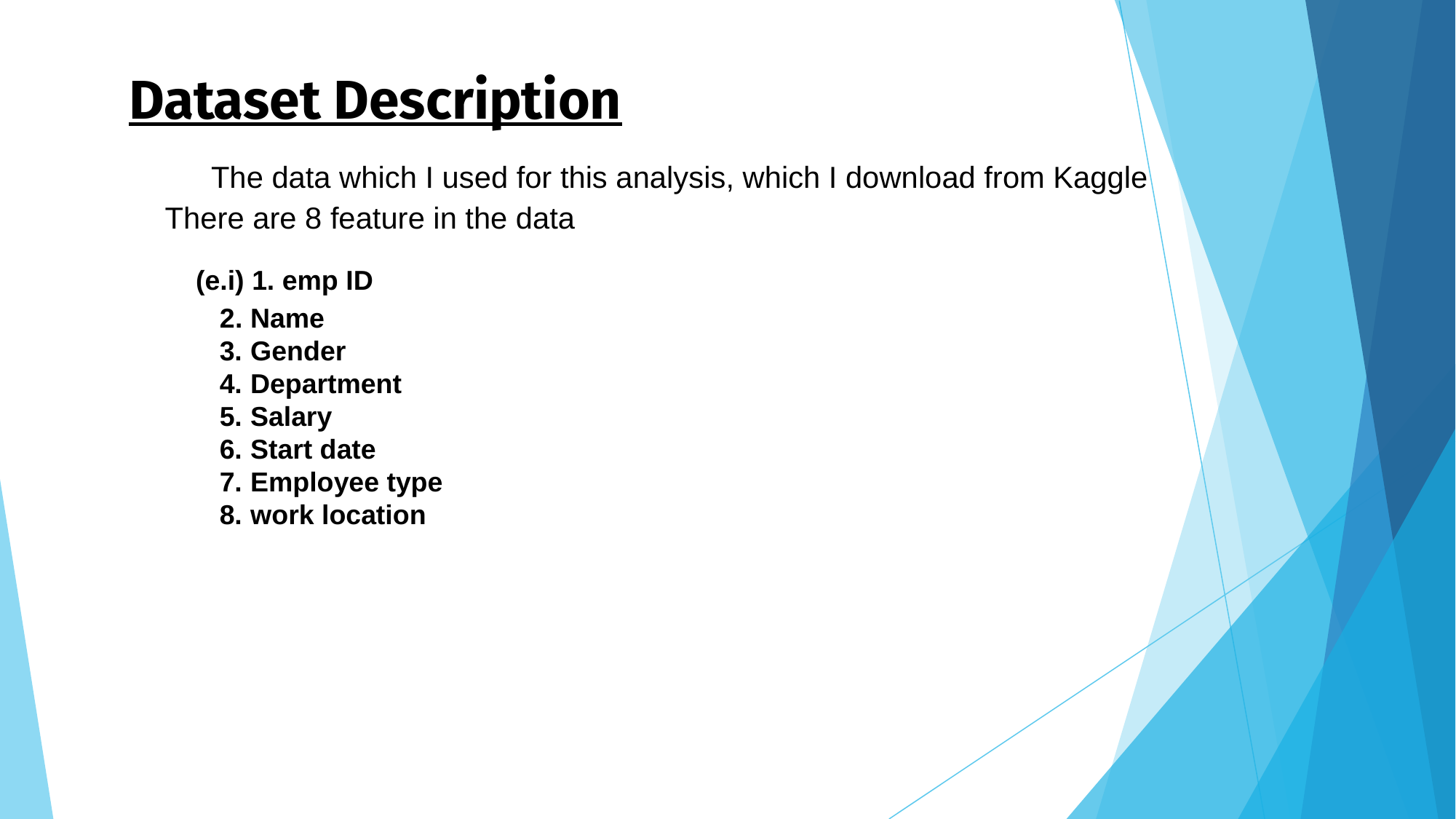

# Dataset Description The data which I used for this analysis, which I download from Kaggle There are 8 feature in the data (e.i) 1. emp ID 2. Name 3. Gender 4. Department 5. Salary 6. Start date 7. Employee type 8. work location